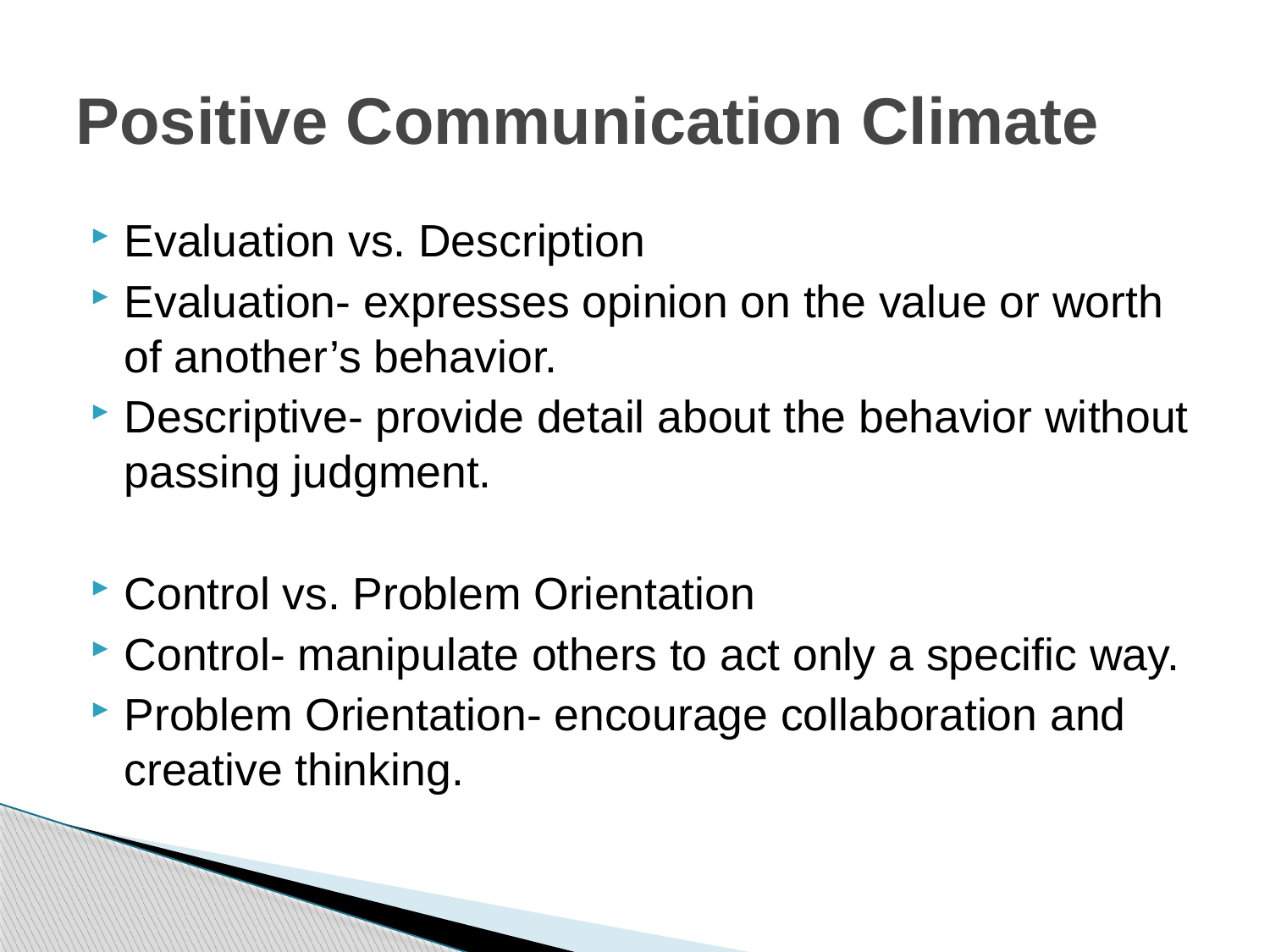

# Positive Communication Climate
Evaluation vs. Description
Evaluation- expresses opinion on the value or worth of another’s behavior.
Descriptive- provide detail about the behavior without passing judgment.

Control vs. Problem Orientation
Control- manipulate others to act only a specific way.
Problem Orientation- encourage collaboration and creative thinking.